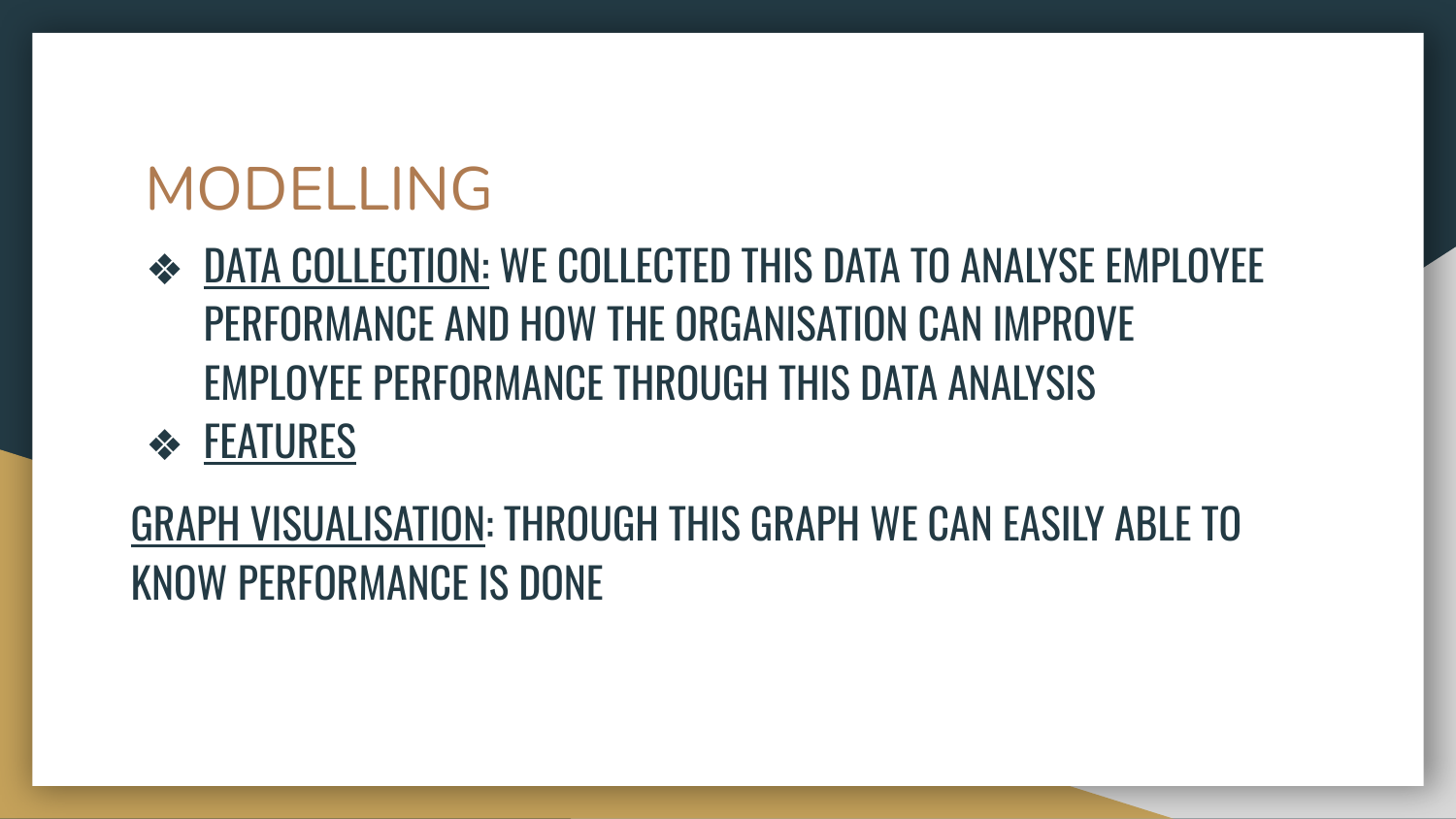

# MODELLING
DATA COLLECTION: WE COLLECTED THIS DATA TO ANALYSE EMPLOYEE PERFORMANCE AND HOW THE ORGANISATION CAN IMPROVE EMPLOYEE PERFORMANCE THROUGH THIS DATA ANALYSIS
FEATURES
GRAPH VISUALISATION: THROUGH THIS GRAPH WE CAN EASILY ABLE TO KNOW PERFORMANCE IS DONE